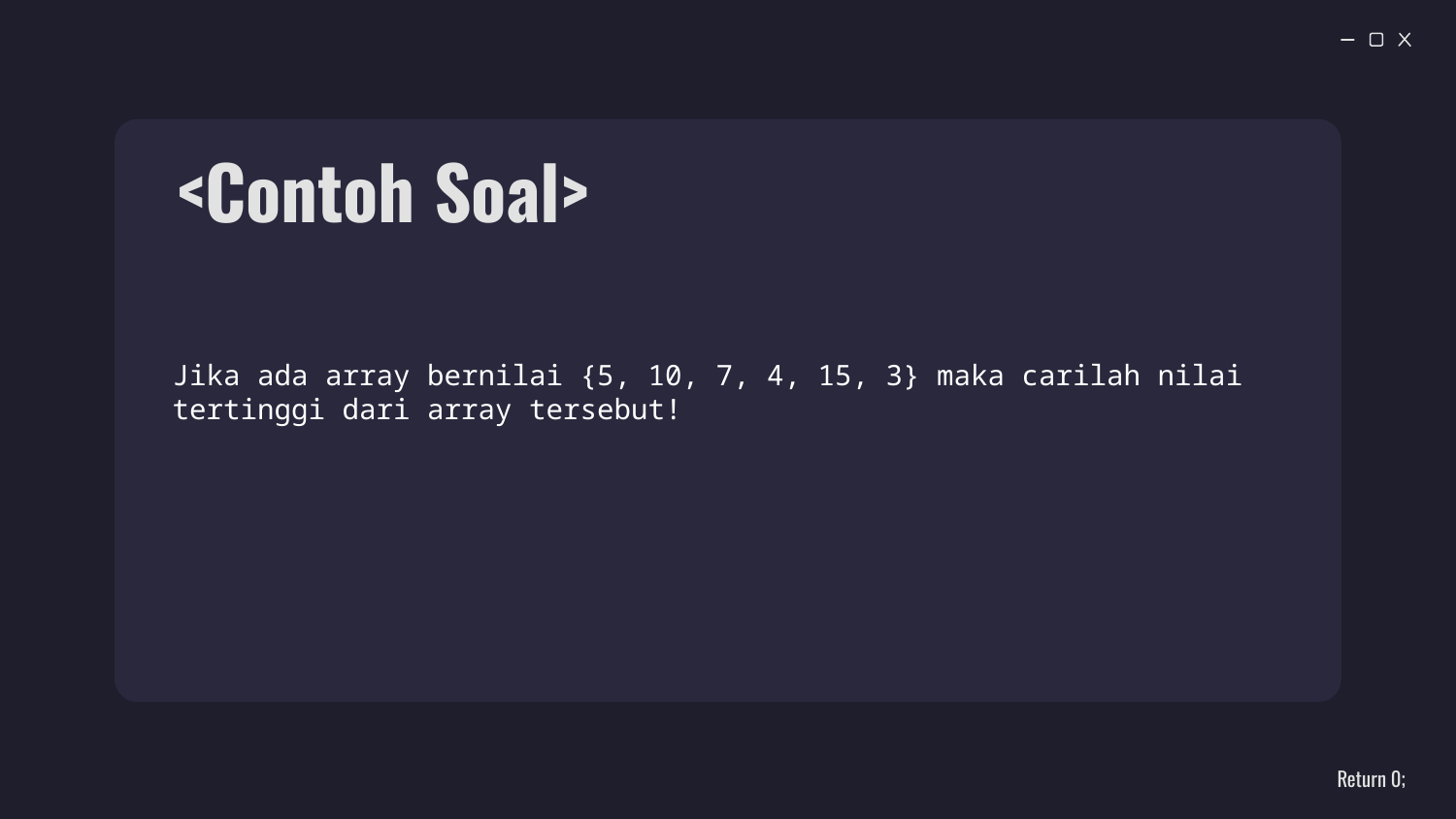

# <Contoh Soal>
Jika ada array bernilai {5, 10, 7, 4, 15, 3} maka carilah nilai tertinggi dari array tersebut!
Return 0;